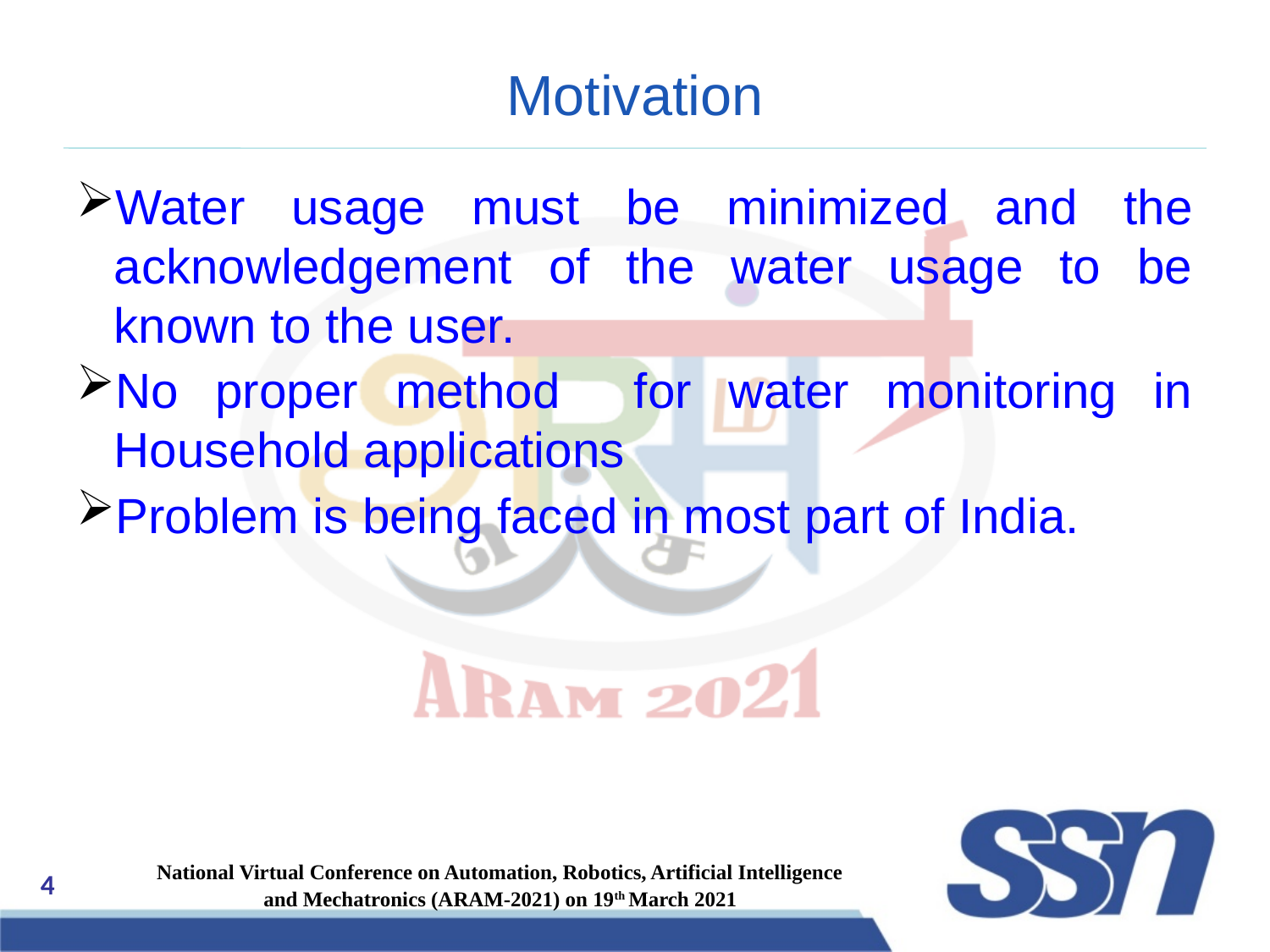

# Motivation
Water usage must be minimized and the acknowledgement of the water usage to be known to the user.
No proper method  for water monitoring in Household applications
Problem is being faced in most part of India.